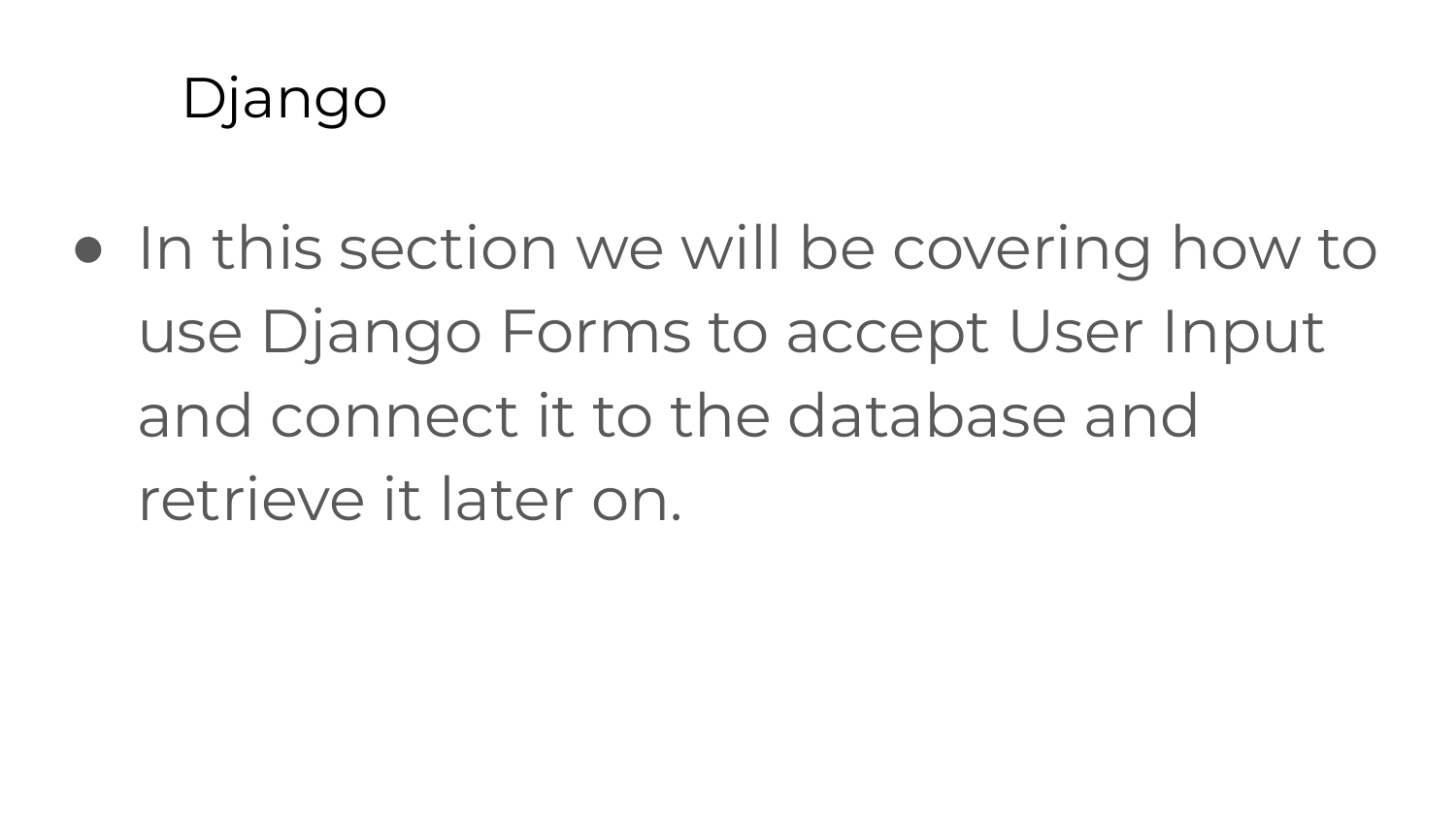

# Django
In this section we will be covering how to use Django Forms to accept User Input and connect it to the database and retrieve it later on.